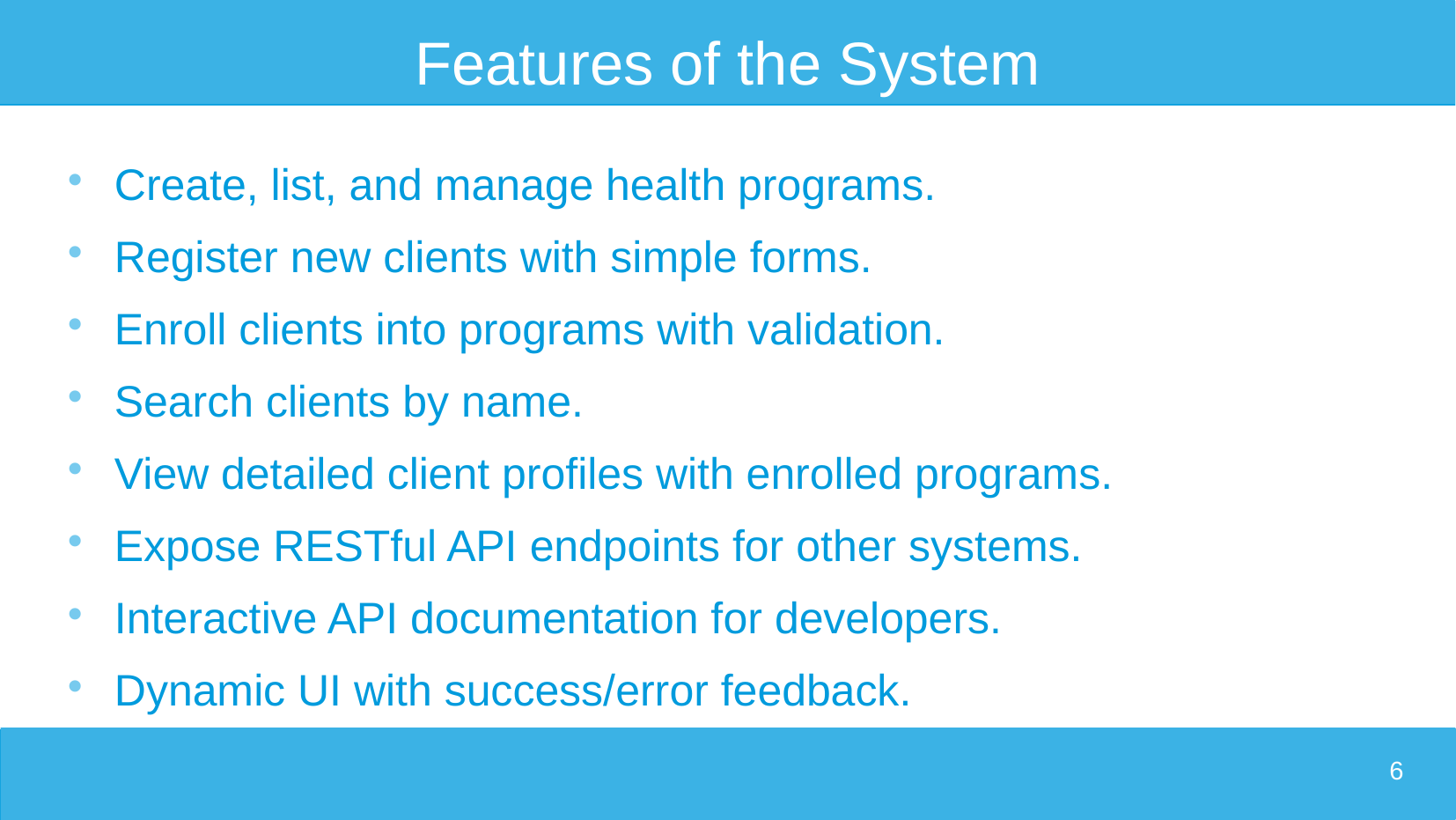

# Features of the System
Create, list, and manage health programs.
Register new clients with simple forms.
Enroll clients into programs with validation.
Search clients by name.
View detailed client profiles with enrolled programs.
Expose RESTful API endpoints for other systems.
Interactive API documentation for developers.
Dynamic UI with success/error feedback.
6